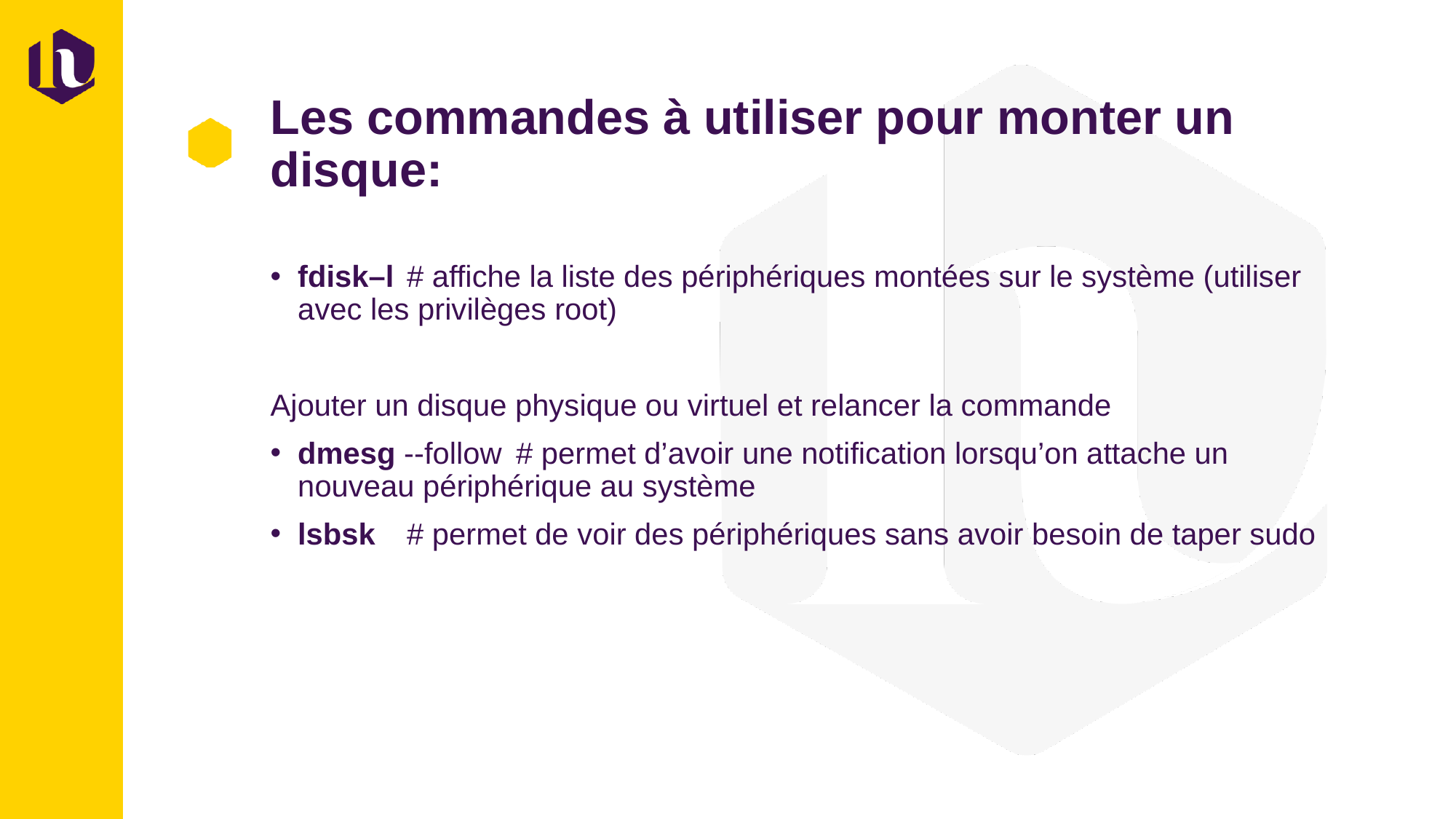

# Les commandes à utiliser pour monter un disque:
fdisk–l 	# affiche la liste des périphériques montées sur le système (utiliser avec les privilèges root)

Ajouter un disque physique ou virtuel et relancer la commande
dmesg --follow 	# permet d’avoir une notification lorsqu’on attache un nouveau périphérique au système
lsbsk 	# permet de voir des périphériques sans avoir besoin de taper sudo